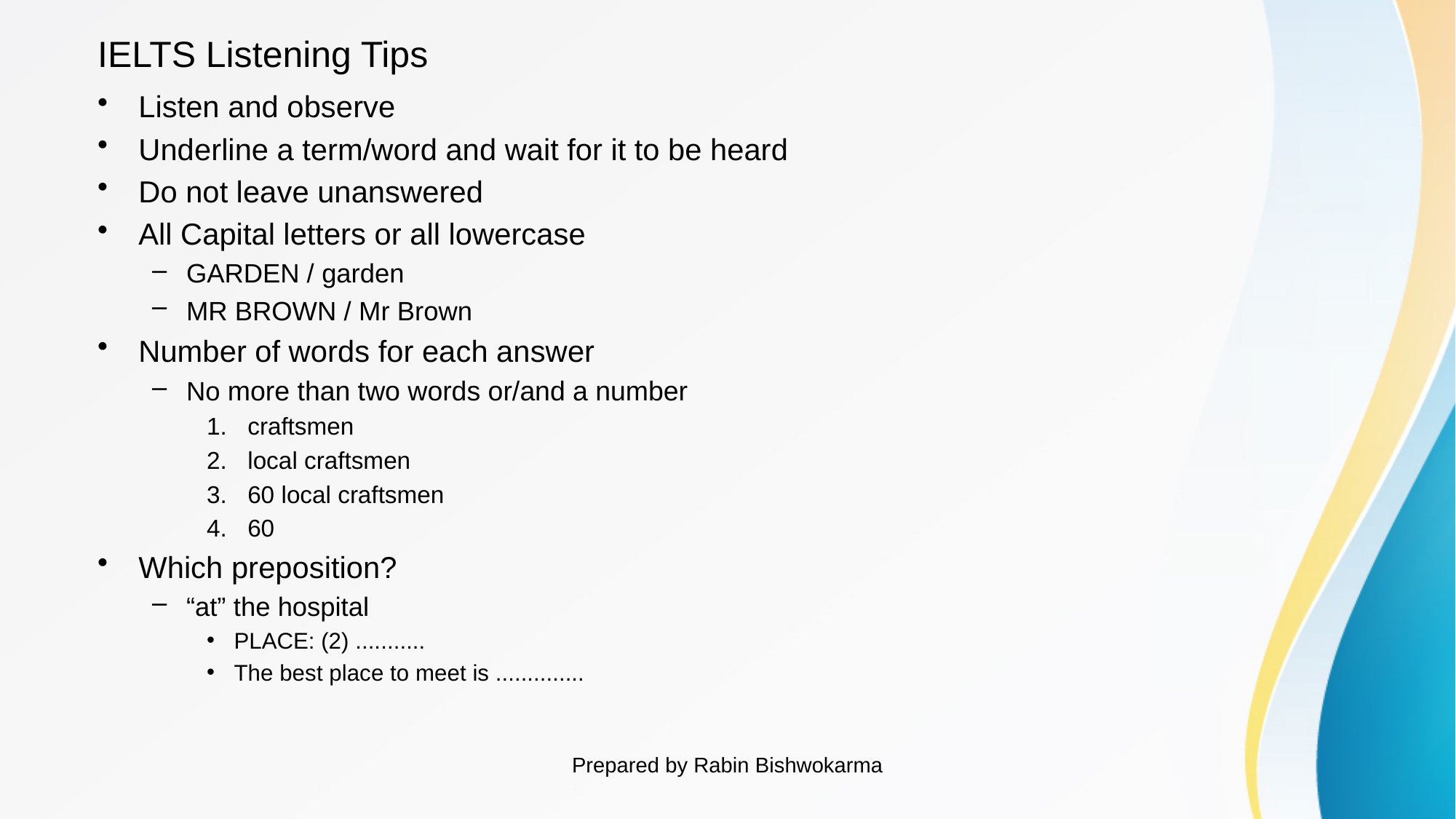

IELTS Listening Tips
Listen and observe
Underline a term/word and wait for it to be heard
Do not leave unanswered
All Capital letters or all lowercase
GARDEN / garden
MR BROWN / Mr Brown
Number of words for each answer
No more than two words or/and a number
craftsmen
local craftsmen
60 local craftsmen
60
Which preposition?
“at” the hospital
PLACE: (2) ...........
The best place to meet is ..............

Prepared by Rabin Bishwokarma
10